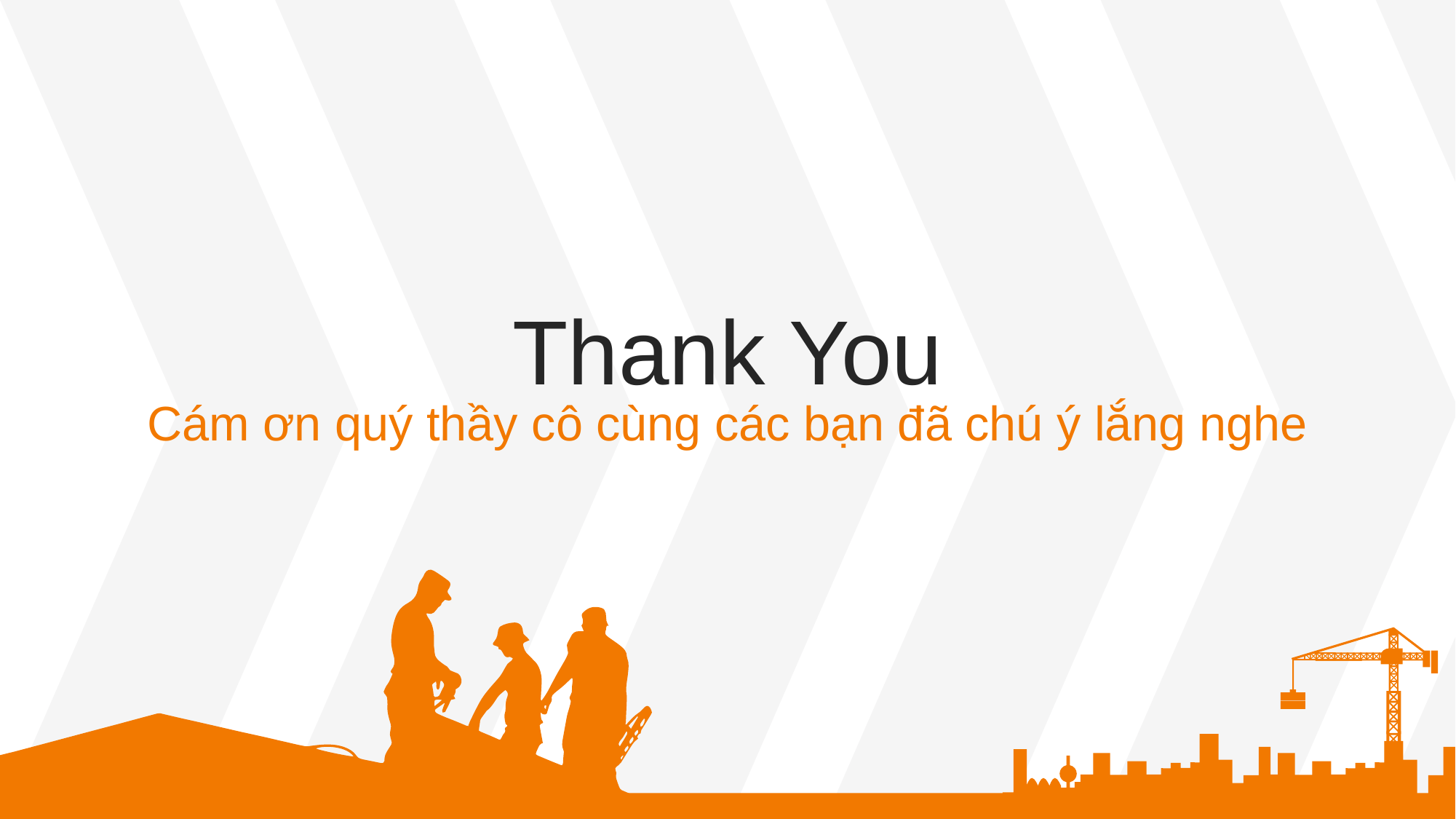

Thank You
Cám ơn quý thầy cô cùng các bạn đã chú ý lắng nghe